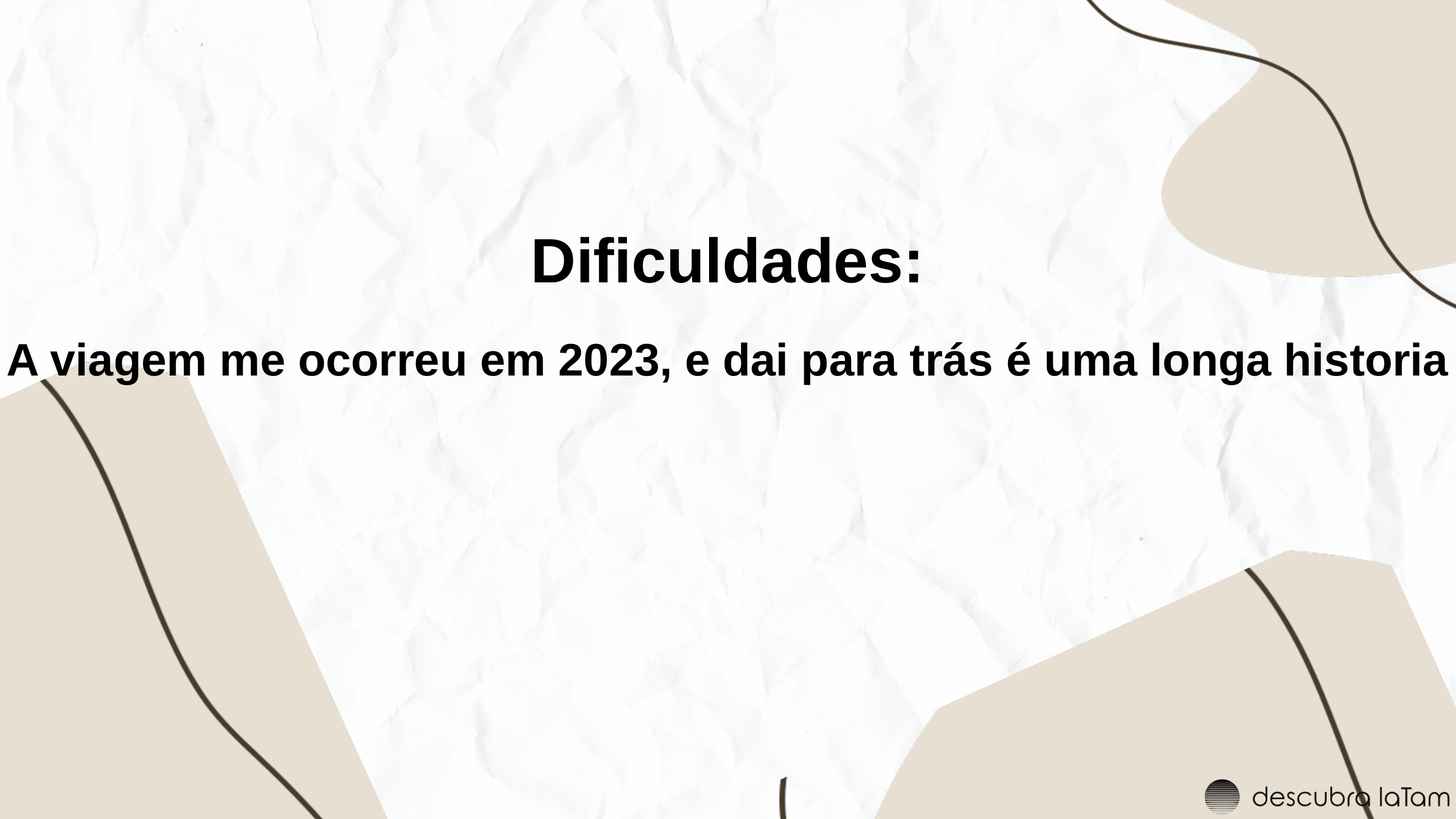

Dificuldades:

A viagem me ocorreu em 2023, e dai para trás é uma longa historia